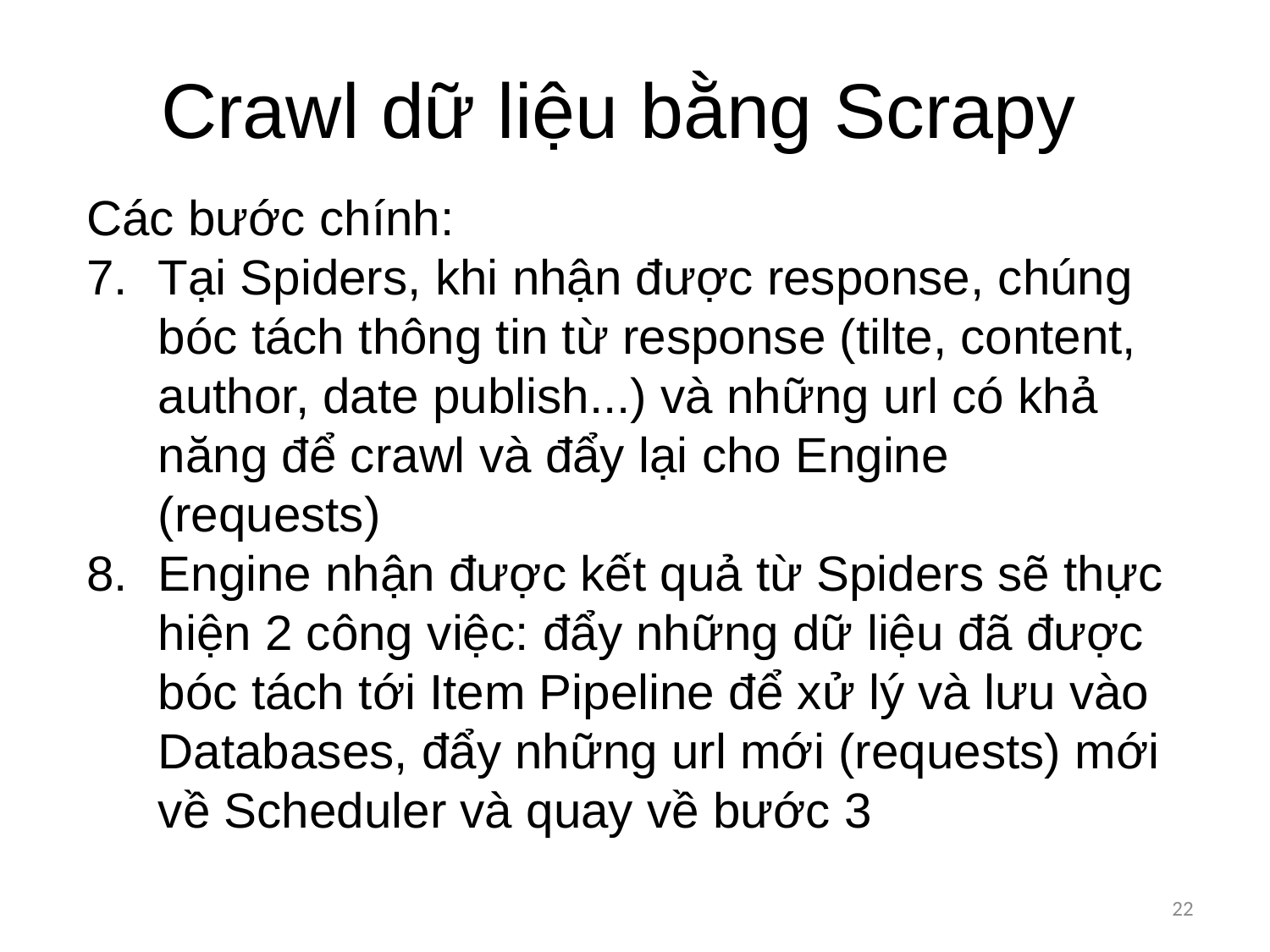

Crawl dữ liệu bằng Scrapy
Các bước chính:
Tại Spiders, khi nhận được response, chúng bóc tách thông tin từ response (tilte, content, author, date publish...) và những url có khả năng để crawl và đẩy lại cho Engine (requests)
Engine nhận được kết quả từ Spiders sẽ thực hiện 2 công việc: đẩy những dữ liệu đã được bóc tách tới Item Pipeline để xử lý và lưu vào Databases, đẩy những url mới (requests) mới về Scheduler và quay về bước 3

22